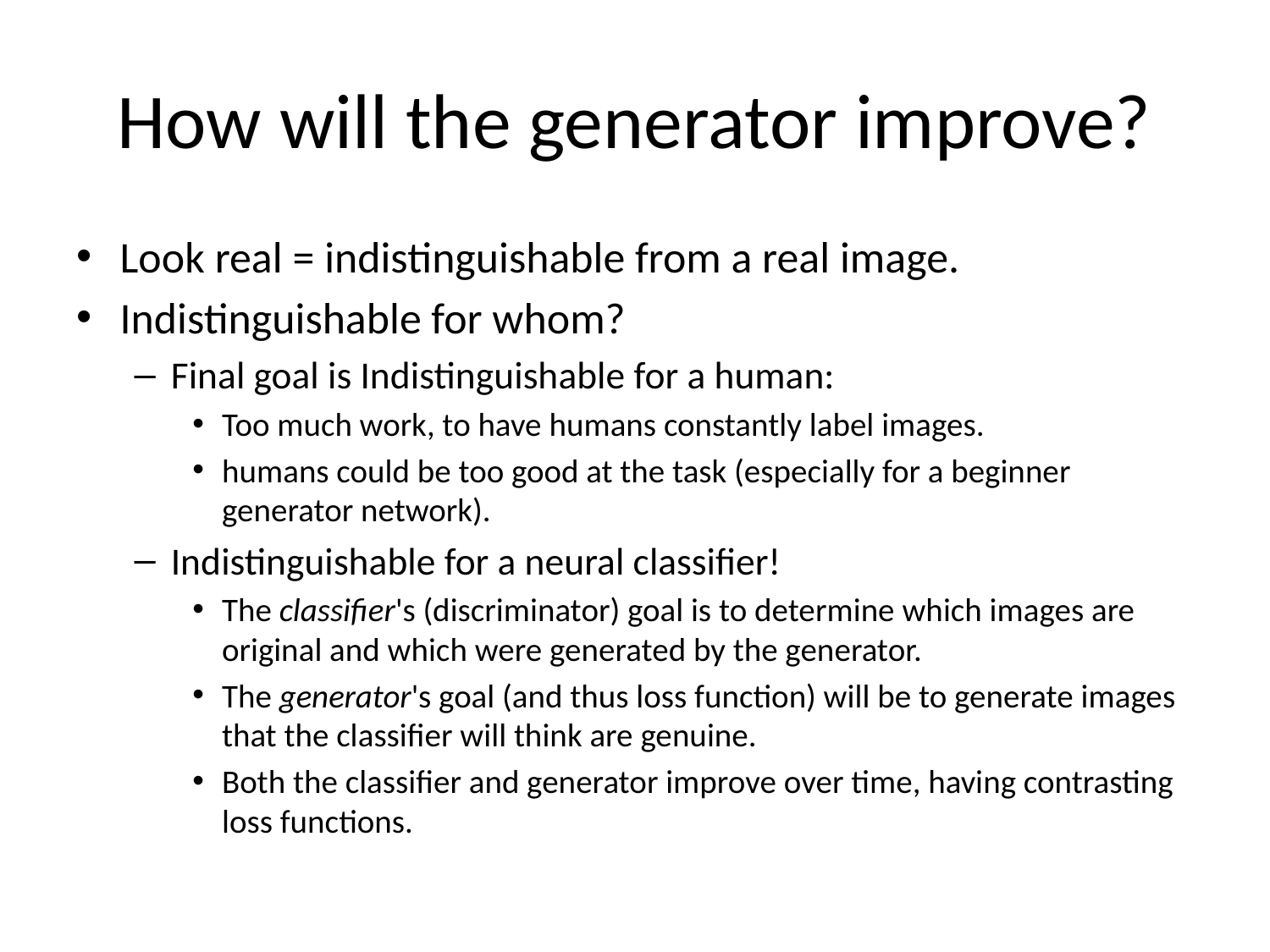

# How will the generator improve?
Look real = indistinguishable from a real image.
Indistinguishable for whom?
Final goal is Indistinguishable for a human:
Too much work, to have humans constantly label images.
humans could be too good at the task (especially for a beginner generator network).
Indistinguishable for a neural classifier!
The classifier's (discriminator) goal is to determine which images are original and which were generated by the generator.
The generator's goal (and thus loss function) will be to generate images that the classifier will think are genuine.
Both the classifier and generator improve over time, having contrasting loss functions.